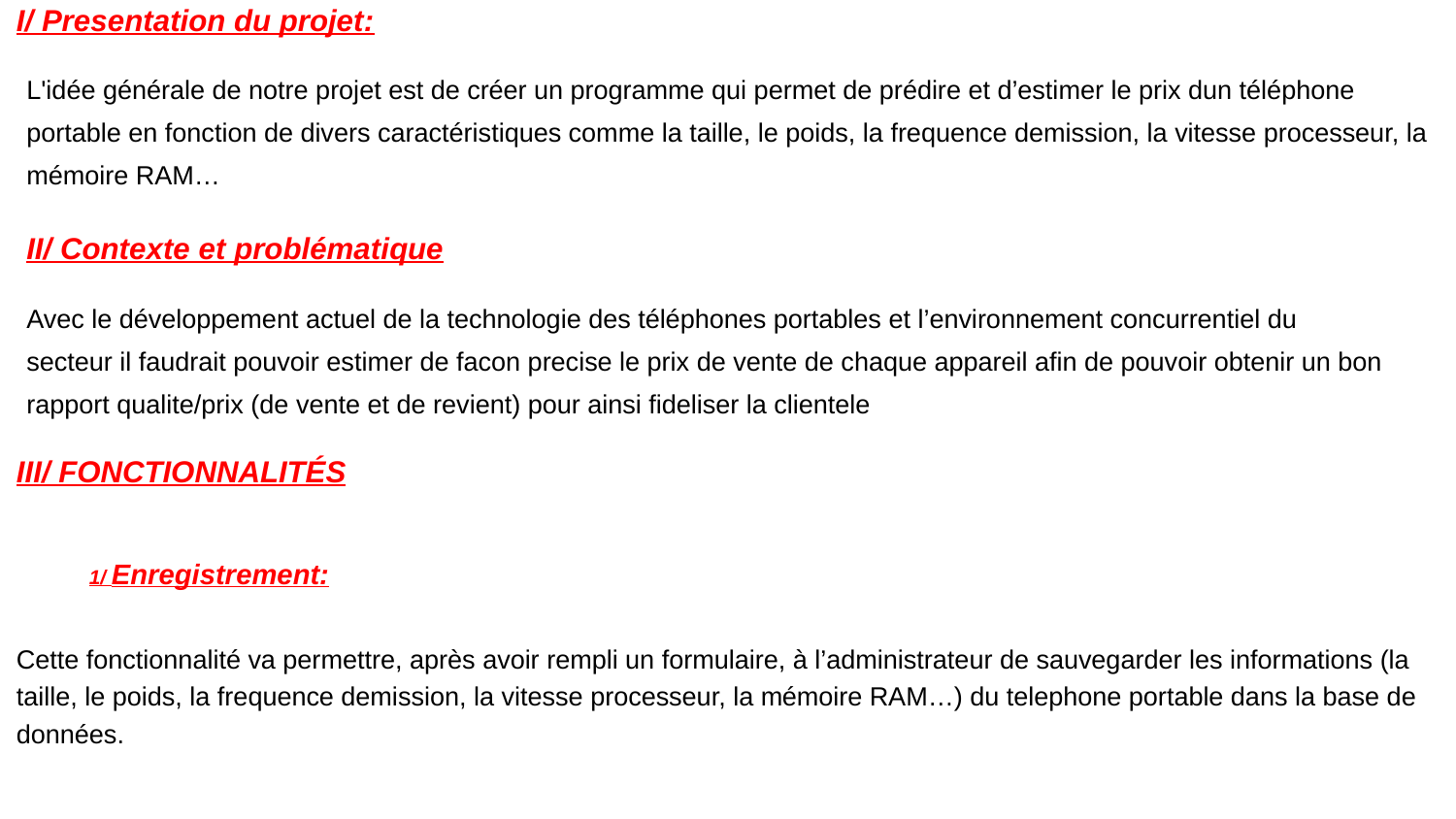

I/ Presentation du projet:
L'idée générale de notre projet est de créer un programme qui permet de prédire et d’estimer le prix dun téléphone portable en fonction de divers caractéristiques comme la taille, le poids, la frequence demission, la vitesse processeur, la mémoire RAM…
II/ Contexte et problématique
Avec le développement actuel de la technologie des téléphones portables et l’environnement concurrentiel du secteur il faudrait pouvoir estimer de facon precise le prix de vente de chaque appareil afin de pouvoir obtenir un bon rapport qualite/prix (de vente et de revient) pour ainsi fideliser la clientele
III/ FONCTIONNALITÉS

1/ Enregistrement:

Cette fonctionnalité va permettre, après avoir rempli un formulaire, à l’administrateur de sauvegarder les informations (la taille, le poids, la frequence demission, la vitesse processeur, la mémoire RAM…) du telephone portable dans la base de données.

2/Prediction de prix:

Ce modèle va permettre au client ou au responsable produit de prédire le prix du téléphone en fonction des diverses caractéristiques
IV/ LES TECHNOLOGIES UTILISÉES

Pour mettre en œuvre notre projet d’application, nous avons utilisé les technologies suivantes .
Les bibliothèques utilisées:
Panda pour l'importation de données
Seaborn pour l'étude de la distribution des caractéristiques
Matplotlib pour la visualisation
Numpy pour la manipulation des matrices ou tableaux multidimensionnels
Sklearn division de l'ensemble des données
L'algorithme de régression linéaire qui est un algorithme d'apprentissage supervisé sera utilisé